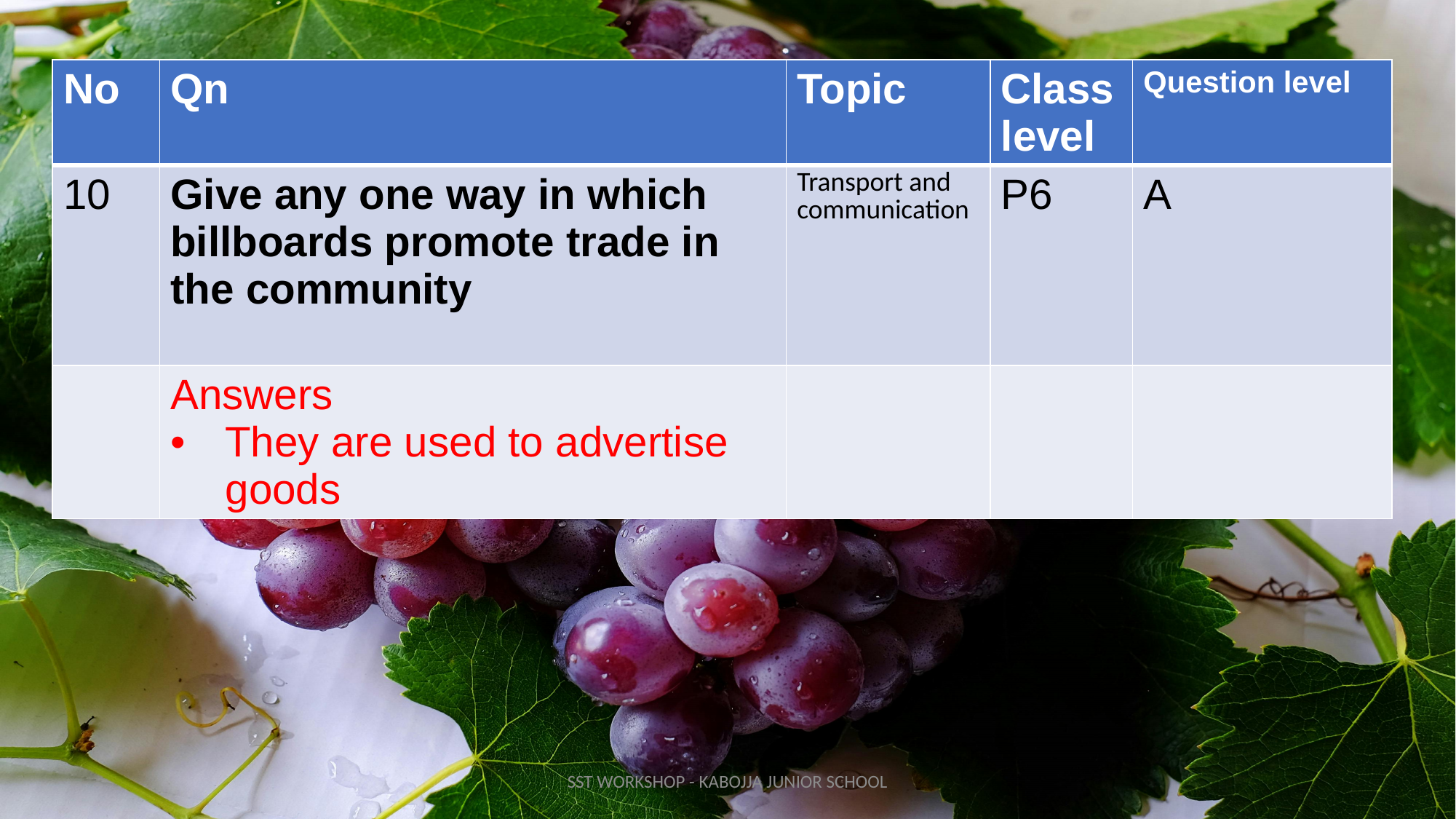

| No | Qn | Topic | Class level | Question level |
| --- | --- | --- | --- | --- |
| 10 | Give any one way in which billboards promote trade in the community | Transport and communication | P6 | A |
|  | Answers They are used to advertise goods |  |  |  |
SST WORKSHOP - KABOJJA JUNIOR SCHOOL